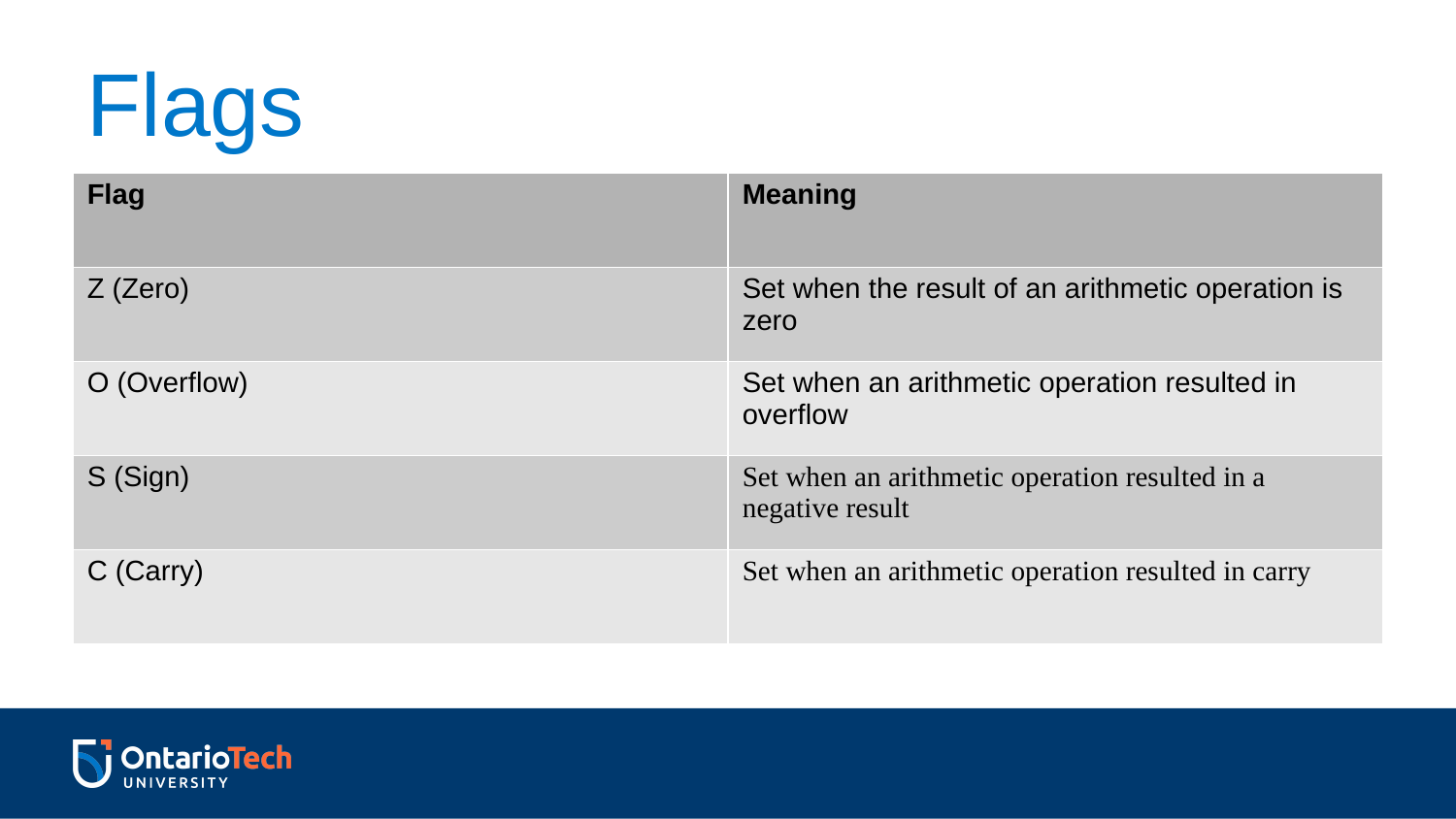

Flags
| Flag | Meaning |
| --- | --- |
| Z (Zero) | Set when the result of an arithmetic operation is zero |
| O (Overflow) | Set when an arithmetic operation resulted in overflow |
| S (Sign) | Set when an arithmetic operation resulted in a negative result |
| C (Carry) | Set when an arithmetic operation resulted in carry |